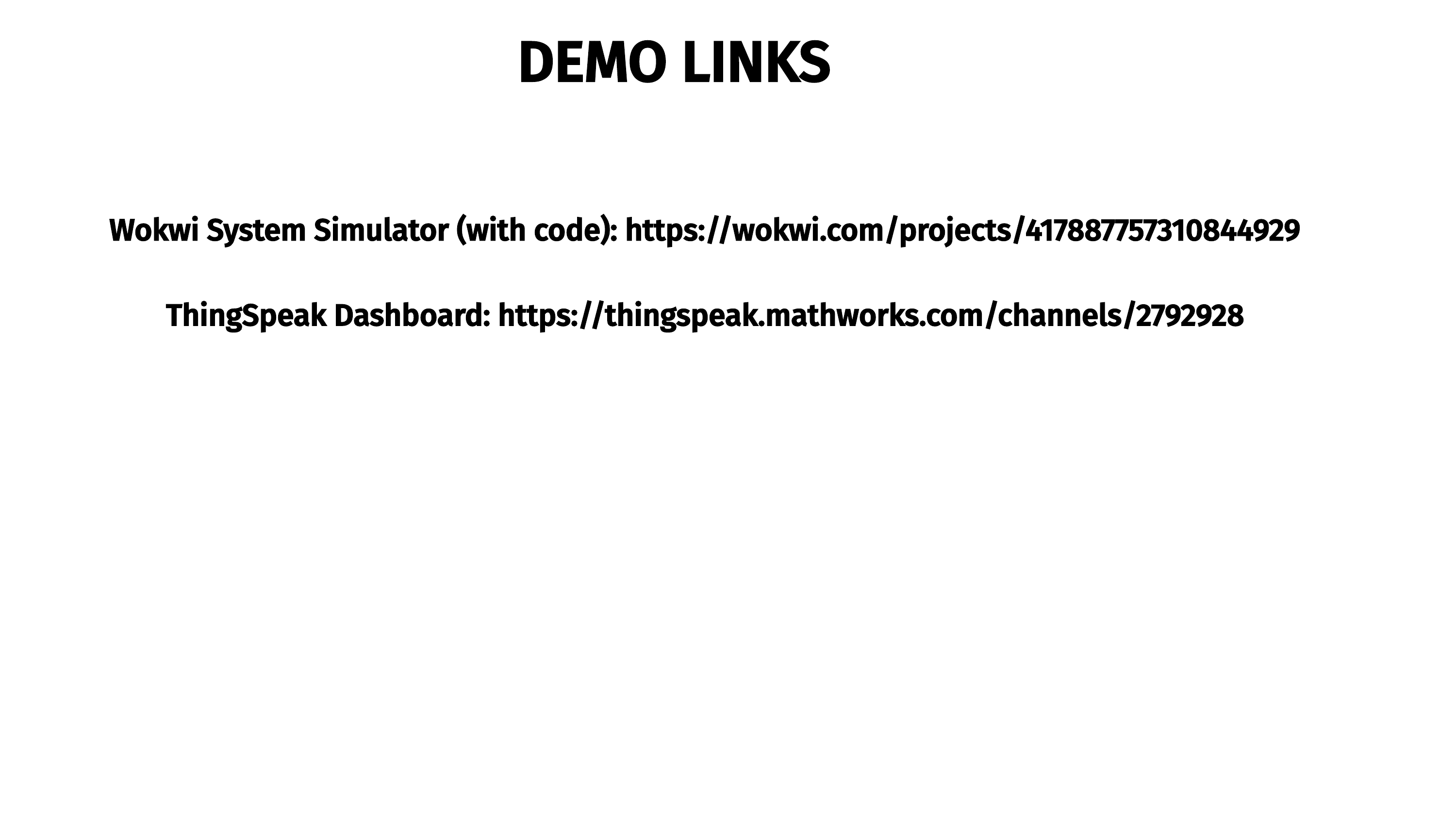

DEMO LINKS
Wokwi System Simulator (with code): https://wokwi.com/projects/417887757310844929
ThingSpeak Dashboard: https://thingspeak.mathworks.com/channels/2792928